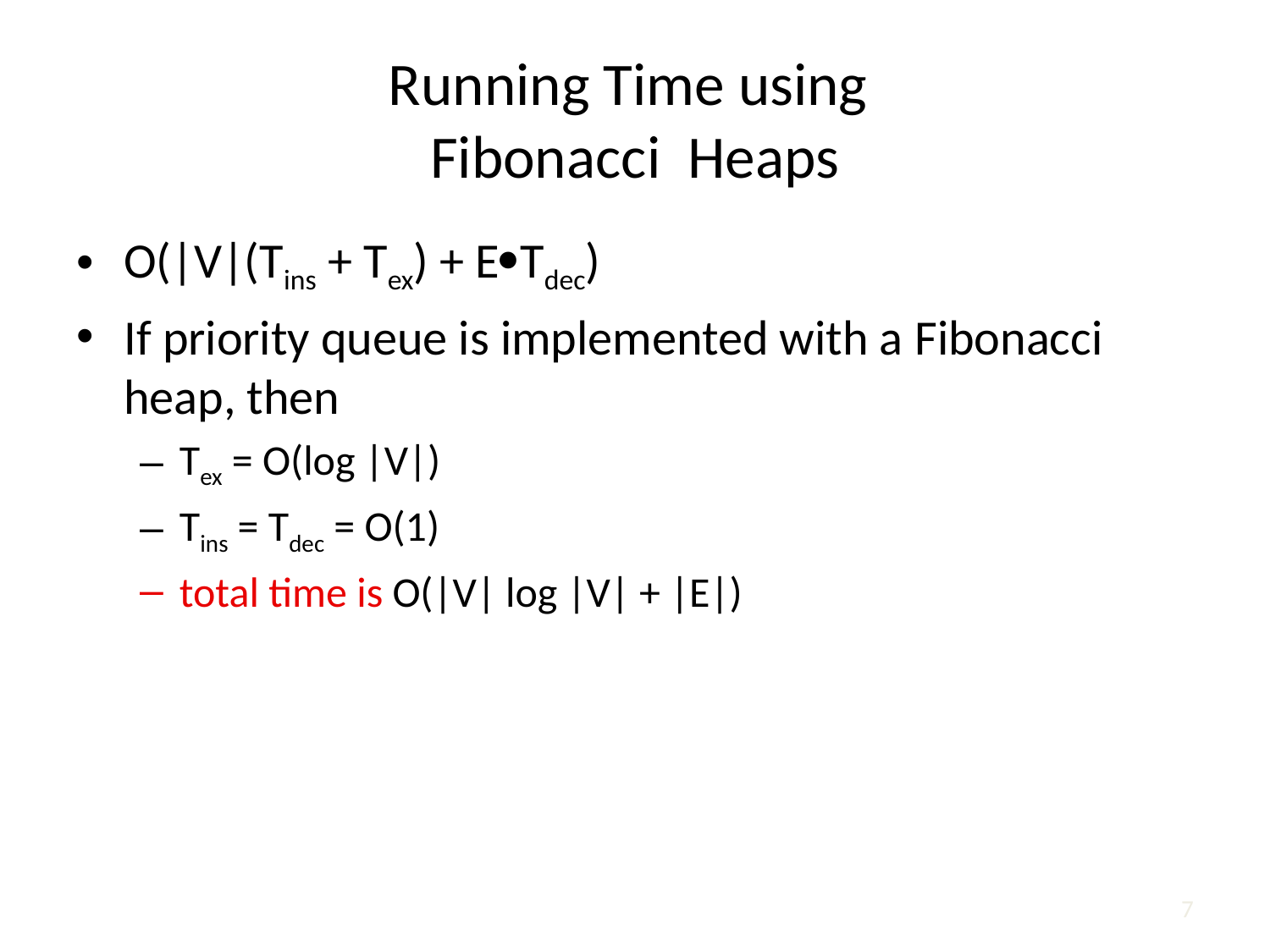

# Running Time using Fibonacci  Heaps
O(|V|(Tins + Tex) + E•Tdec)
If priority queue is implemented with a Fibonacci heap, then
Tex = O(log |V|)
Tins = Tdec = O(1)
total time is O(|V| log |V| + |E|)
7